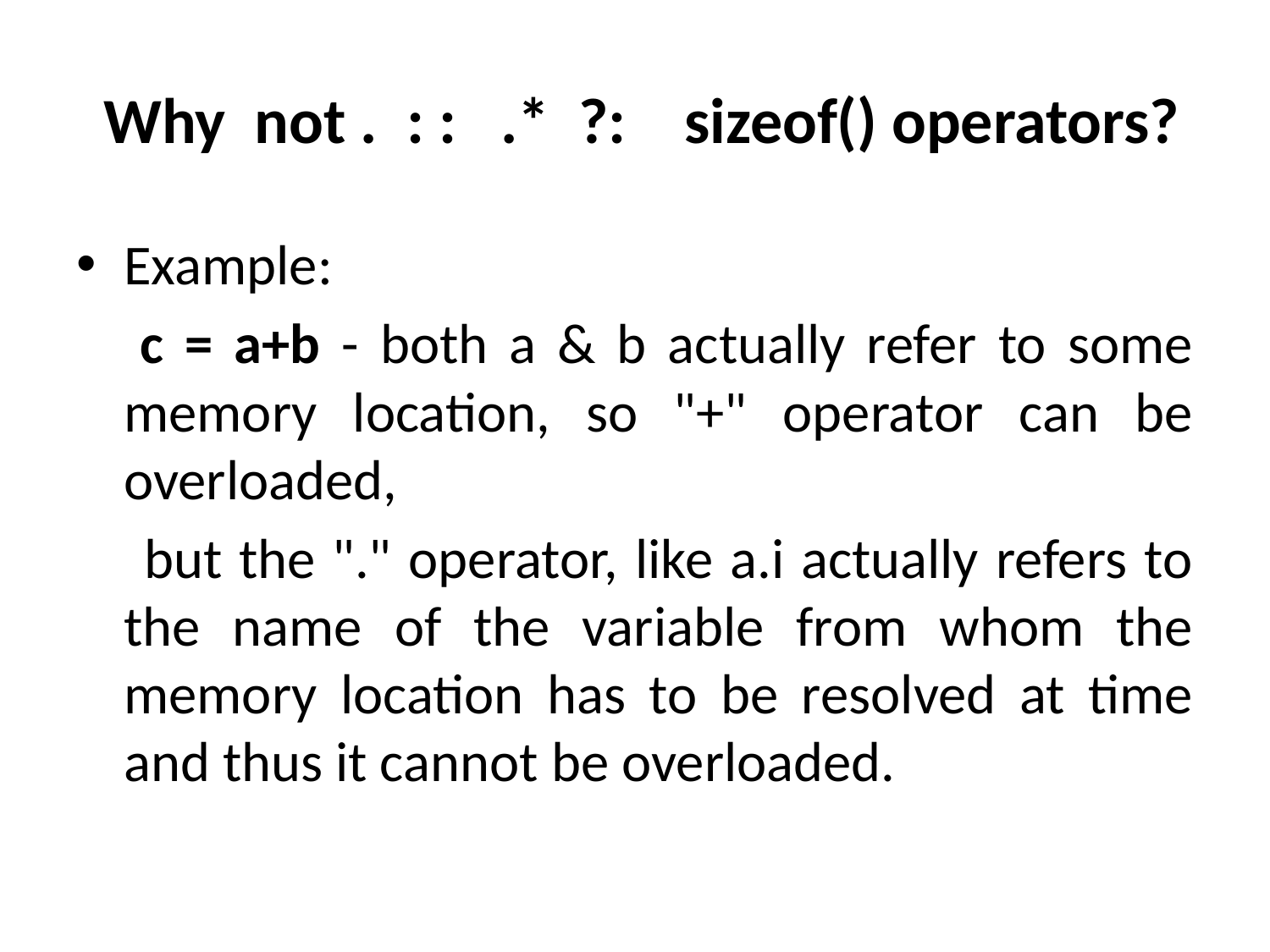

# Why  not .  : :   .*  ?:    sizeof() operators?
Example:
   c = a+b - both a & b actually refer to some memory location, so "+" operator can be overloaded,
    but the "." operator, like a.i actually refers to the name of the variable from whom the memory location has to be resolved at time and thus it cannot be overloaded.